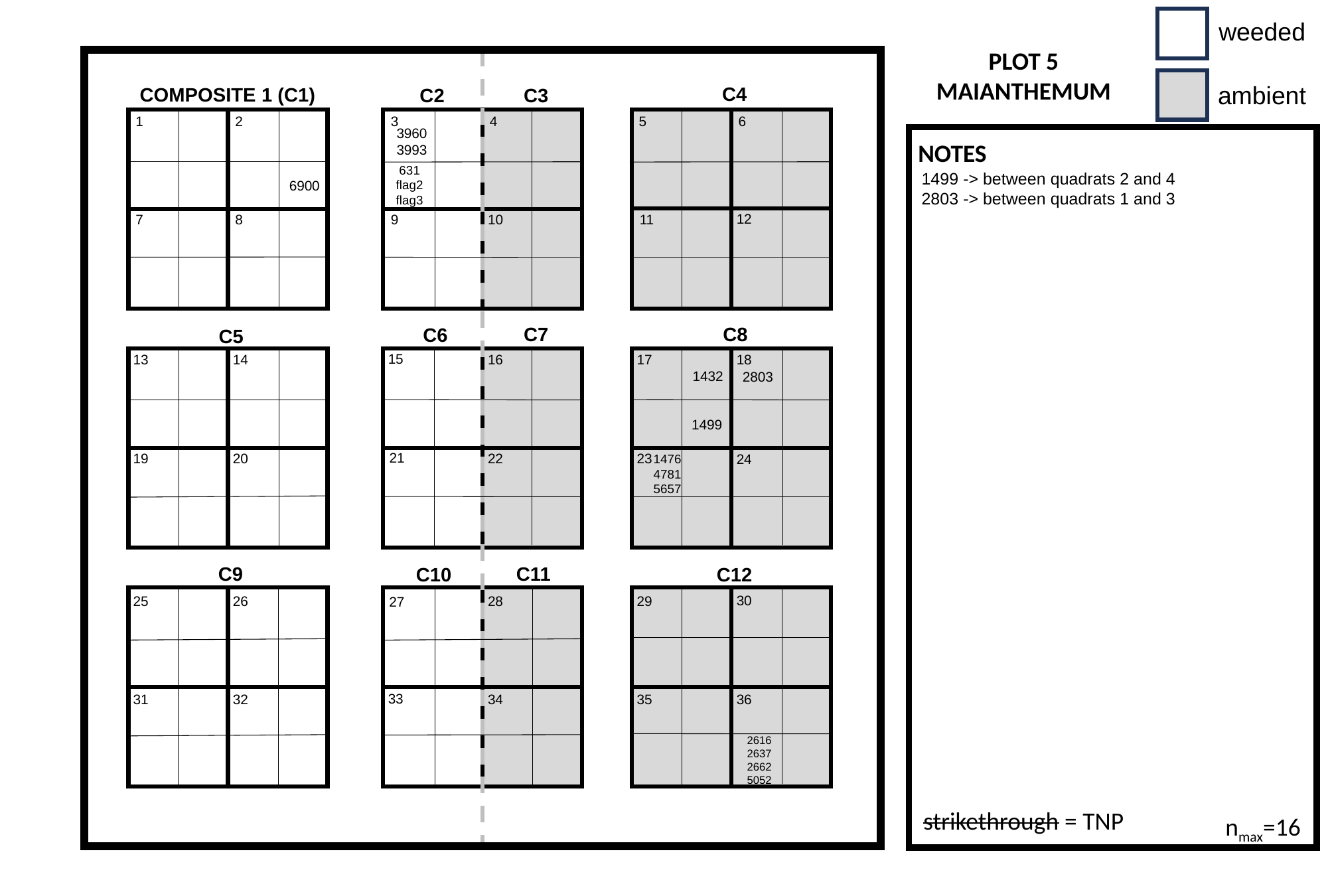

weeded
PLOT 5
MAIANTHEMUM

ambient
C4
COMPOSITE 1 (C1)
C2
C3
1
2
3
4
5
6

3960
3993

NOTES
631
flag2
flag3
1499 -> between quadrats 2 and 4
2803 -> between quadrats 1 and 3
6900
12
7
8
9
10
11
C7
C8
C6
C5
15
13
14
16
17
18

1432
2803
1499
21
19
20
22
23
24
1476
4781
5657
C11
C9
C12
C10
30

25
26
28
29
27

33
31
32
34
35
36
2616
2637
2662
5052
strikethrough = TNP
nmax=16